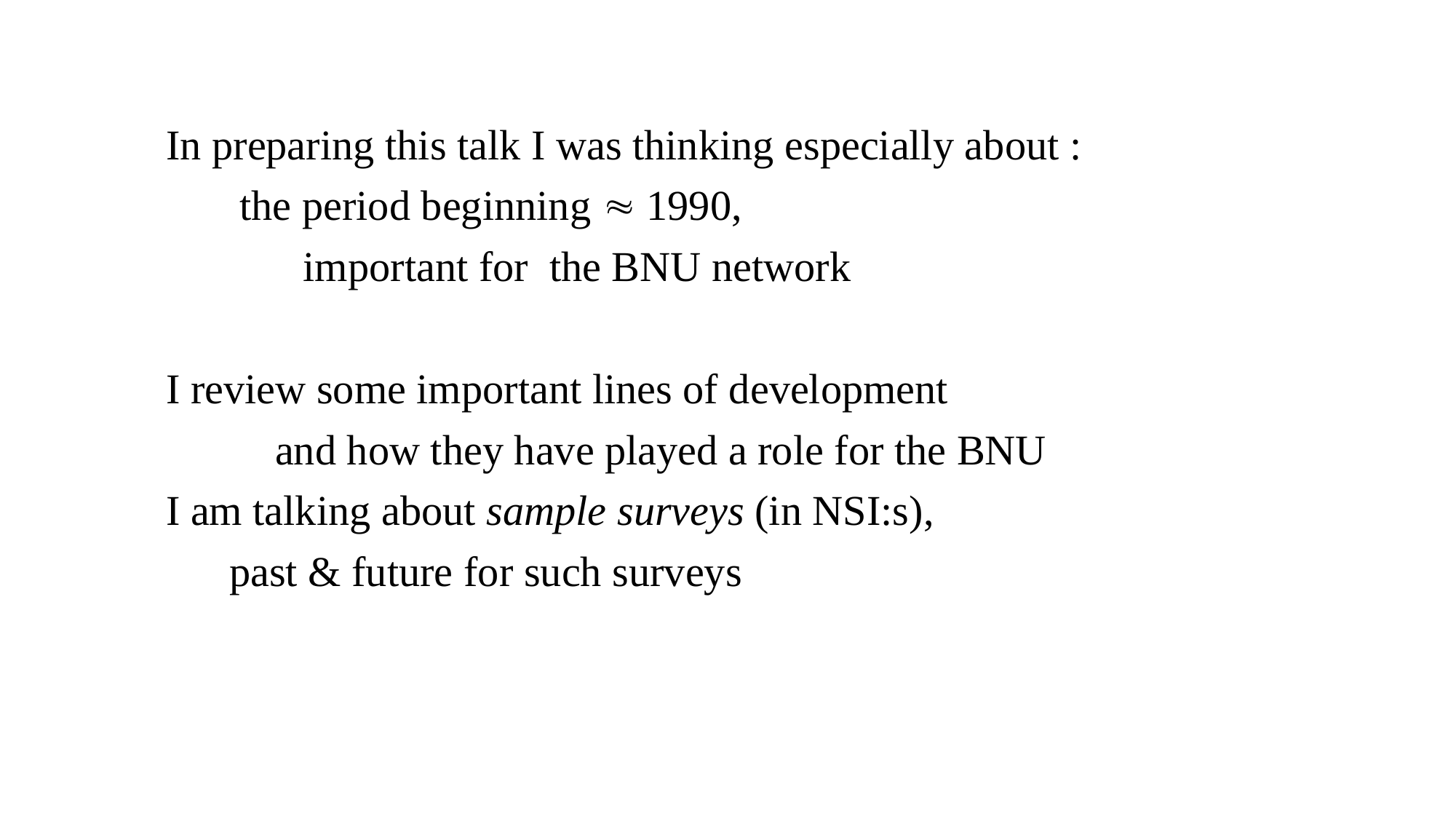

#
In preparing this talk I was thinking especially about :
       the period beginning ≈ 1990,
             important for  the BNU network

I review some important lines of development
	and how they have played a role for the BNU
I am talking about sample surveys (in NSI:s),
      past & future for such surveys